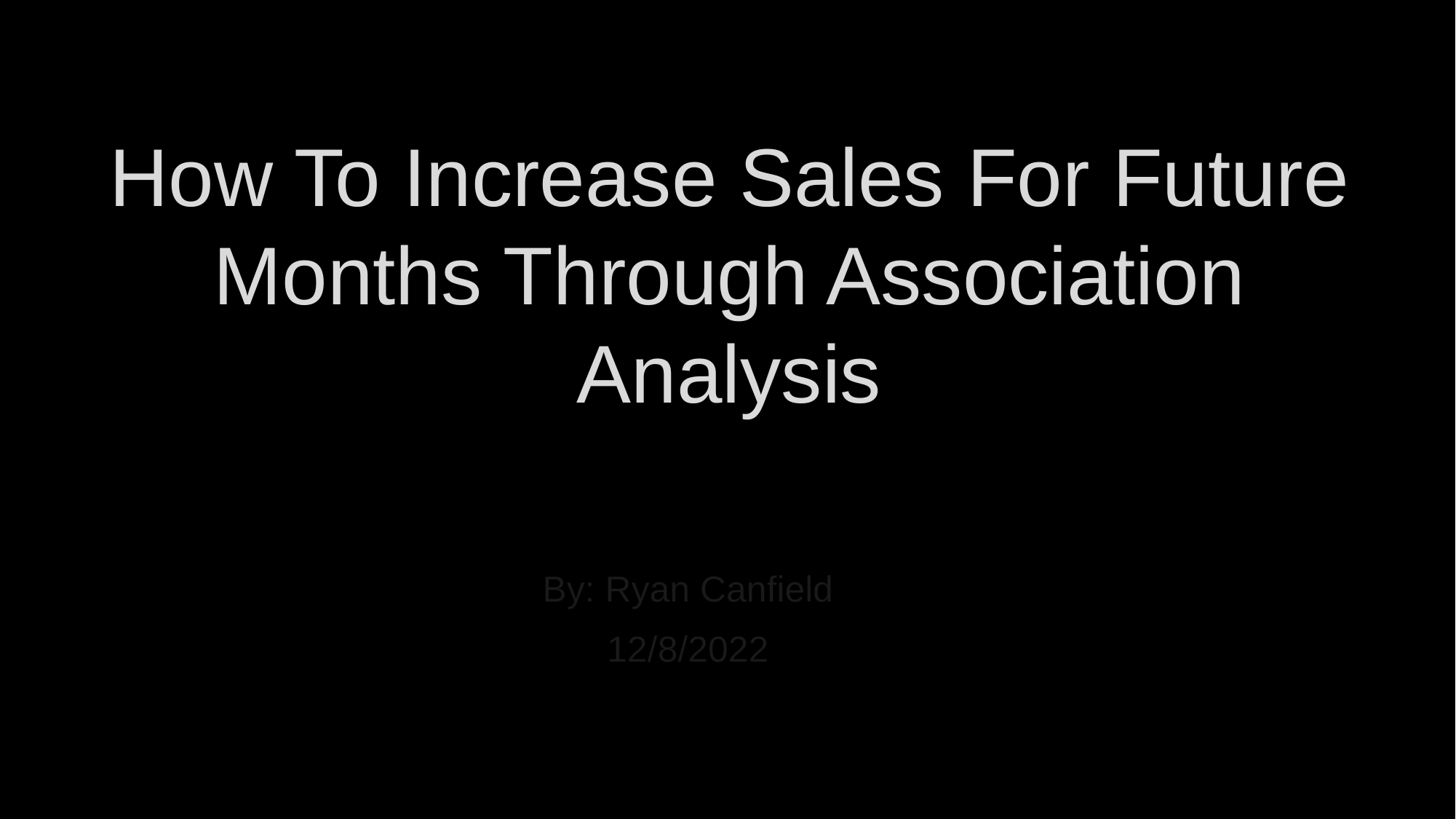

# How To Increase Sales For Future Months Through Association Analysis
By: Ryan Canfield
12/8/2022